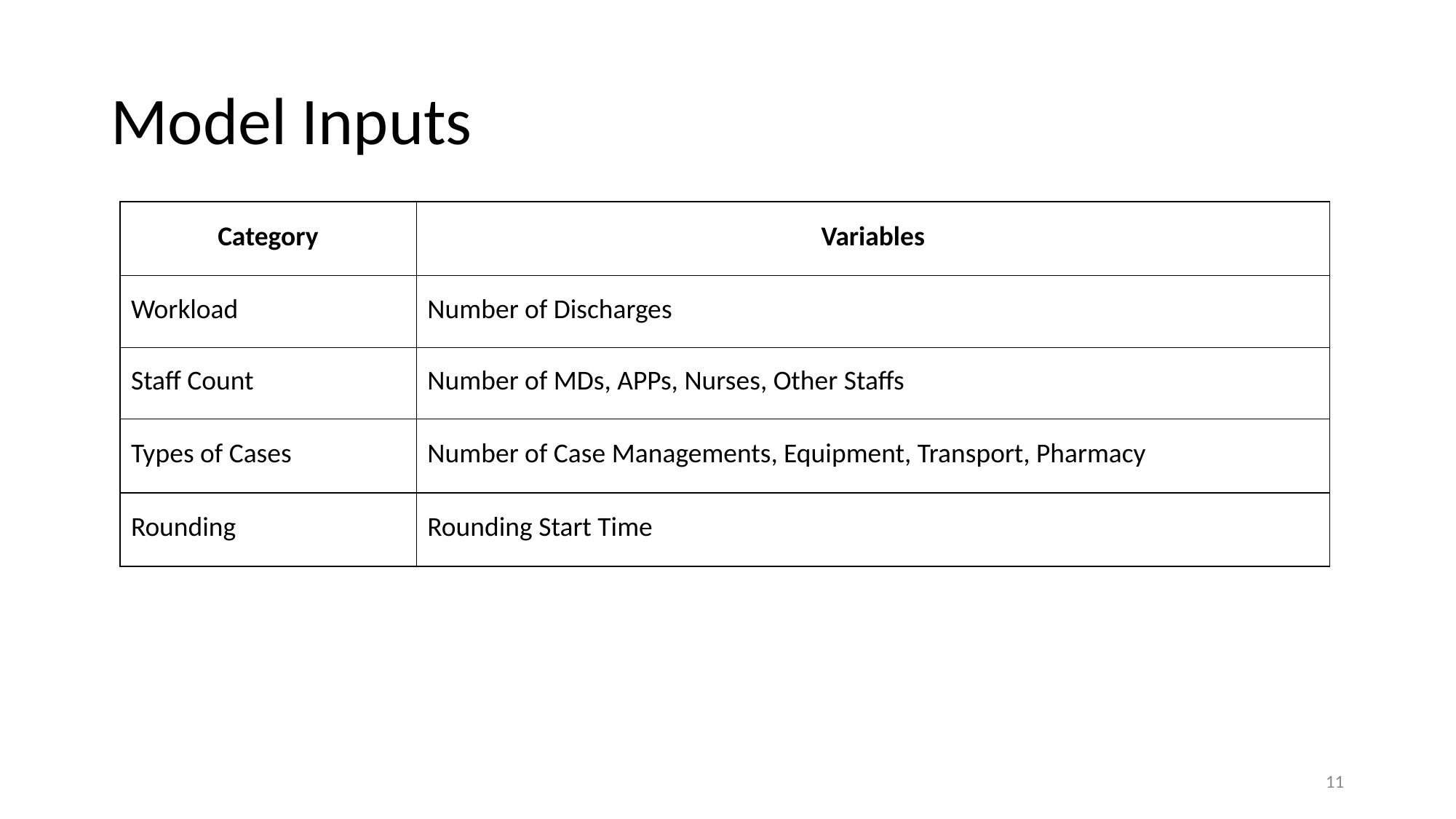

# Model Inputs
| Category | Variables |
| --- | --- |
| Workload | Number of Discharges |
| Staff Count | Number of MDs, APPs, Nurses, Other Staffs |
| Types of Cases | Number of Case Managements, Equipment, Transport, Pharmacy |
| Rounding | Rounding Start Time |
11